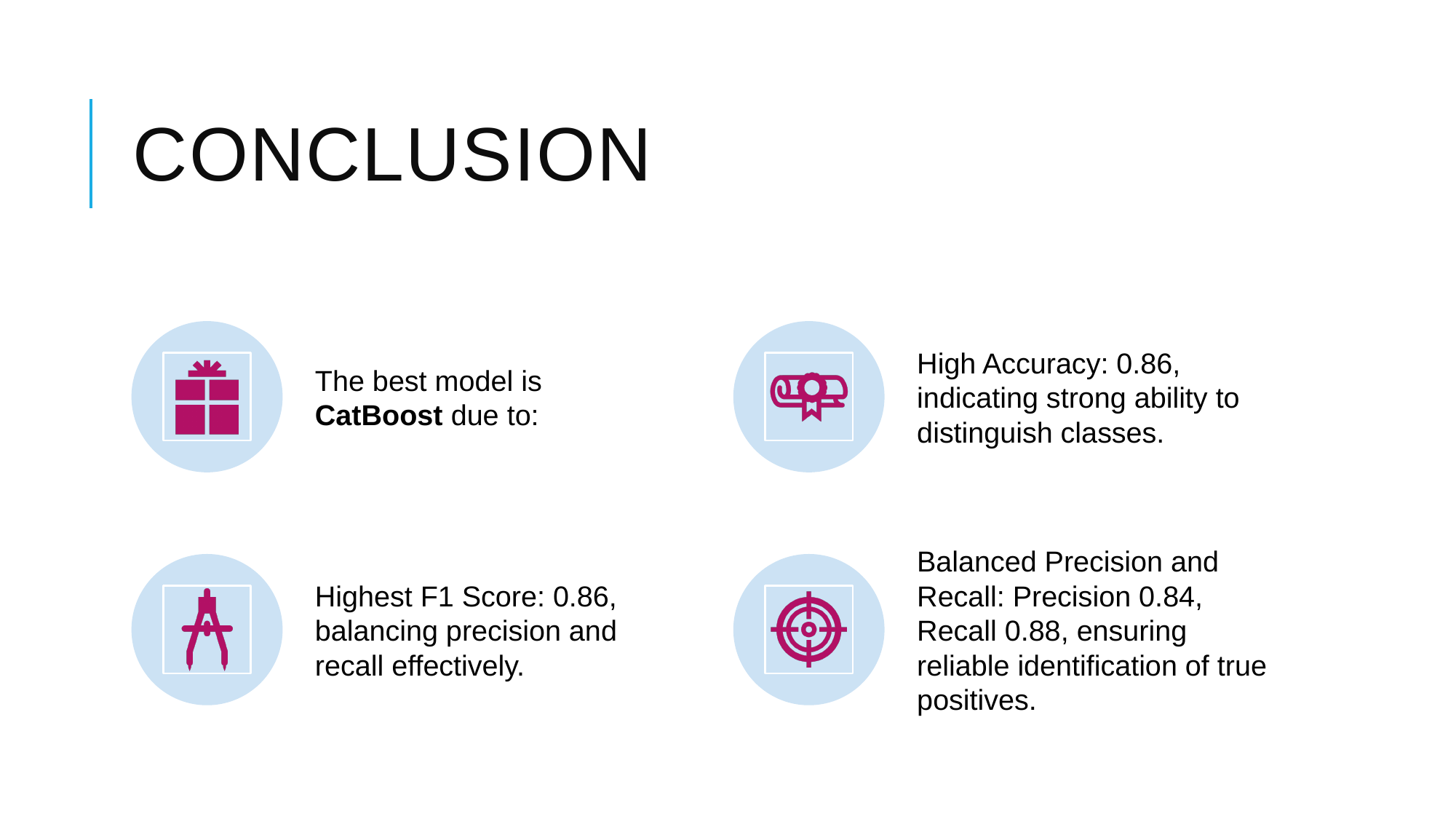

# Conclusion
The best model is CatBoost due to:
High Accuracy: 0.86, indicating strong ability to distinguish classes.
Highest F1 Score: 0.86, balancing precision and recall effectively.
Balanced Precision and Recall: Precision 0.84, Recall 0.88, ensuring reliable identification of true positives.